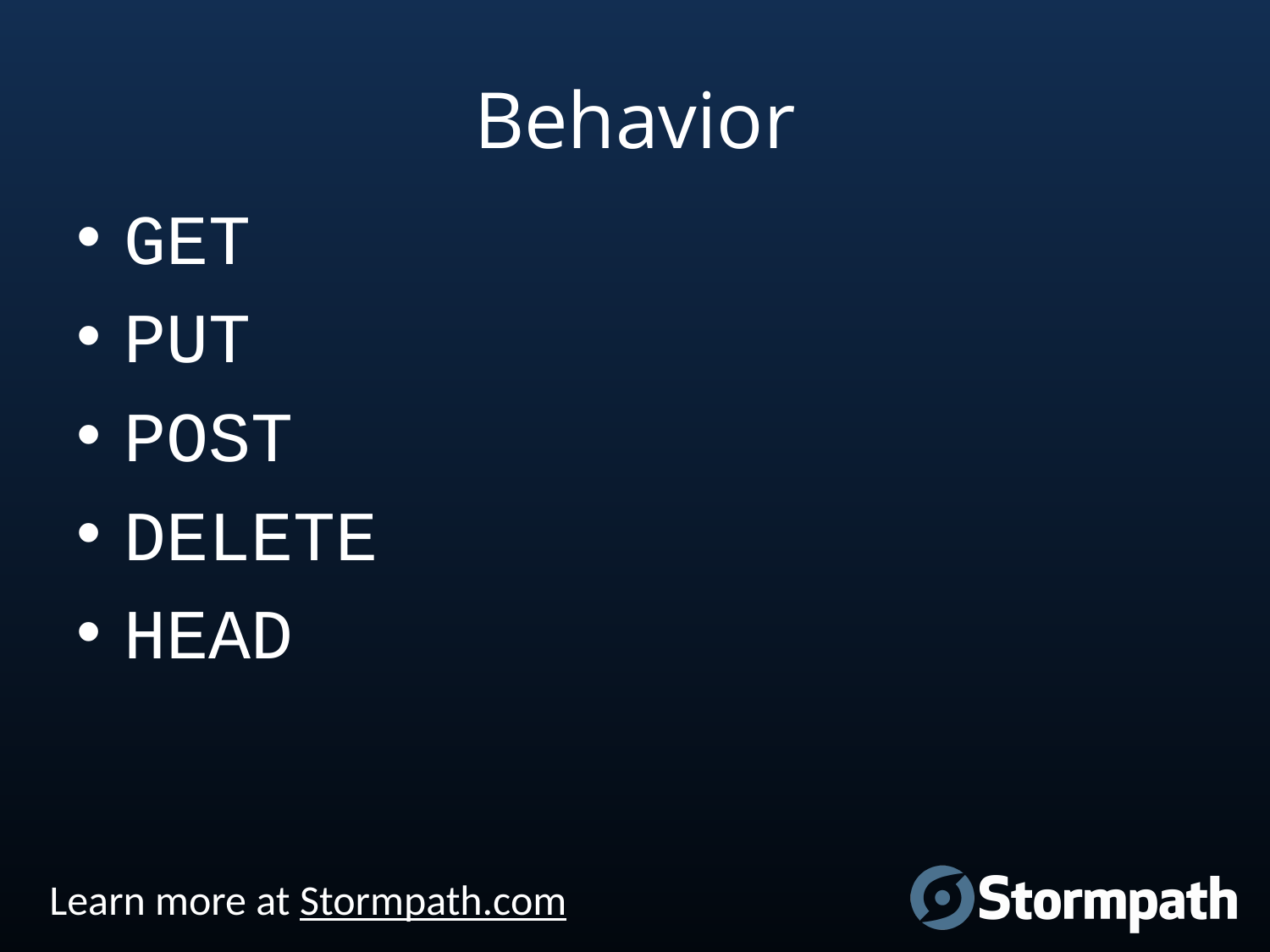

# Behavior
GET
PUT
POST
DELETE
HEAD
Learn more at Stormpath.com